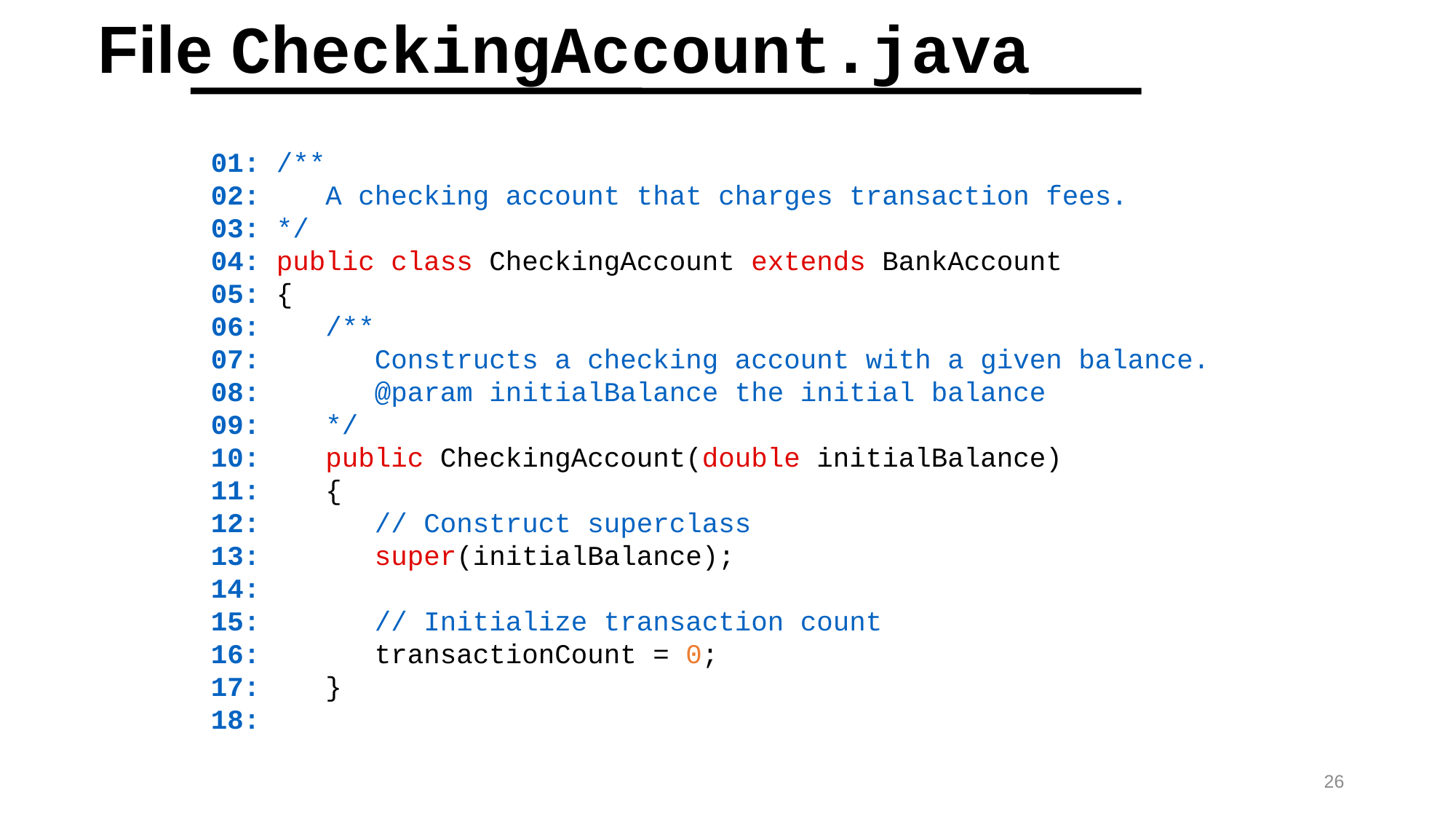

# File CheckingAccount.java

01: /**
02:    A checking account that charges transaction fees.
03: */
04: public class CheckingAccount extends BankAccount
05: {
06:    /**
07:       Constructs a checking account with a given balance.
08:       @param initialBalance the initial balance
09:    */
10:    public CheckingAccount(double initialBalance)
11:    {
12:       // Construct superclass
13:       super(initialBalance);
14:
15:       // Initialize transaction count
16:       transactionCount = 0;
17:    }
18:
26